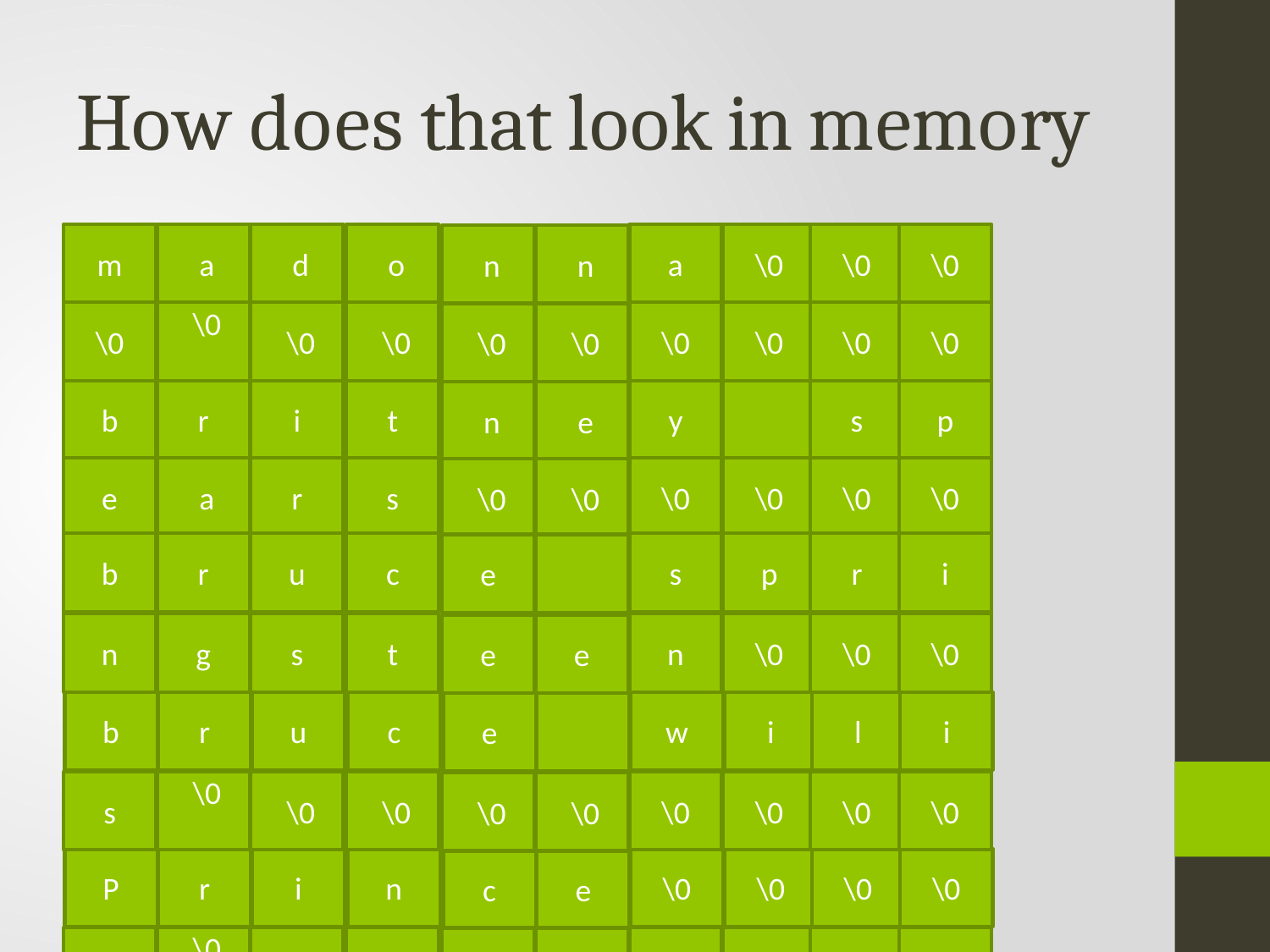

# How does that look in memory

m
 a
 d
 o
a
\0
\0
\0
 n
 n
\0
 \0
 \0
 \0
\0
\0
\0
\0
 \0
 \0
b
r
i
t
y

s
p
 n
 e
e
 a
r
s
\0
\0
\0
\0
 \0
 \0
b
r
u
c
s
p
r
i
e

n
g
s
t
n
\0
\0
\0
e
e
b
r
u
c
w
i
l
i
e

 \0
 \0
 \0
\0
\0
\0
\0
s
 \0
 \0
P
r
i
n
\0
\0
\0
\0
c
e
 \0
 \0
 \0
\0
\0
\0
\0
\0
 \0
 \0